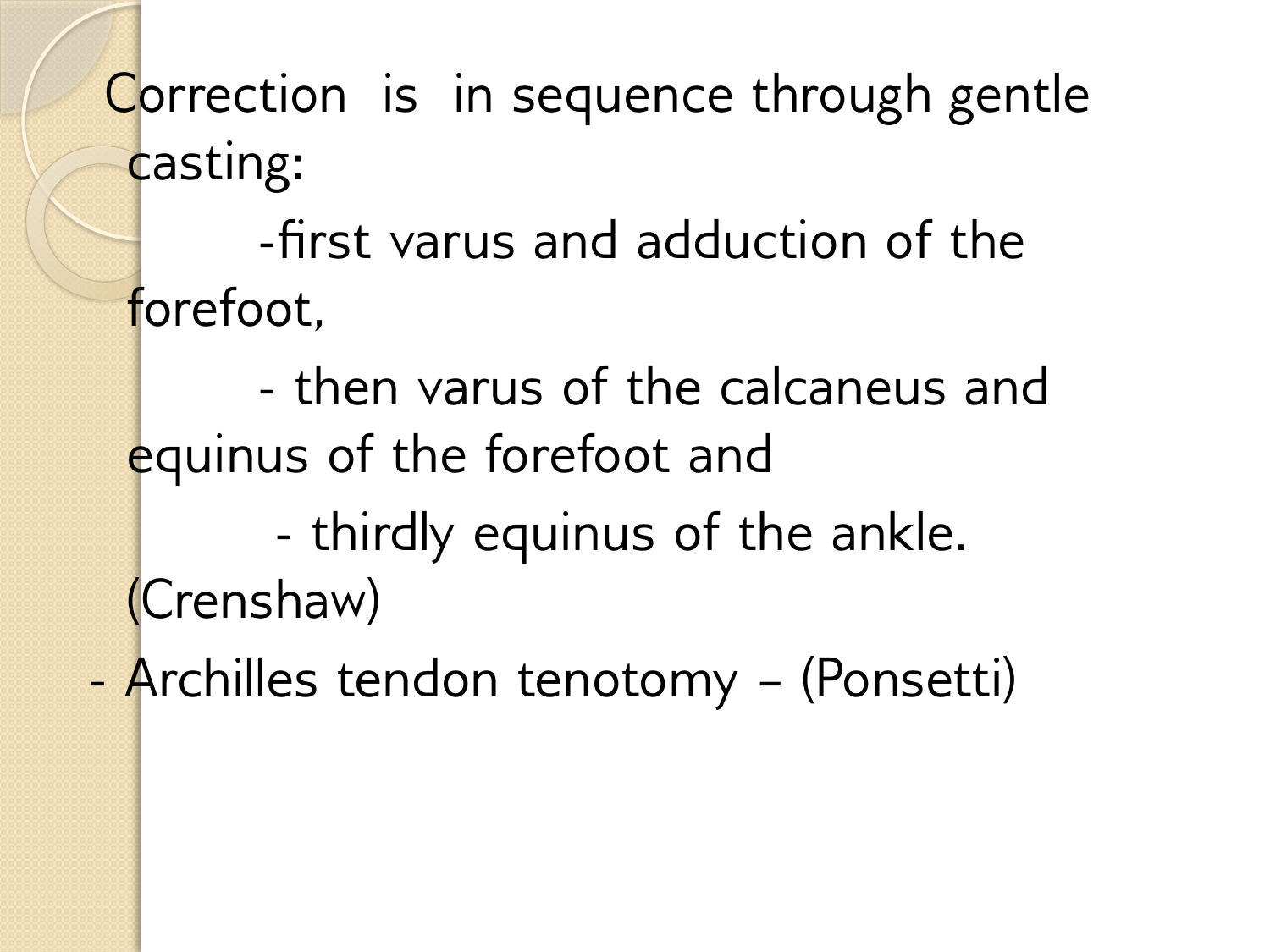

#
 Correction  is  in sequence through gentle casting:
          -first varus and adduction of the forefoot,
          - then varus of the calcaneus and equinus of the forefoot and
           - thirdly equinus of the ankle. (Crenshaw)
- Archilles tendon tenotomy – (Ponsetti)